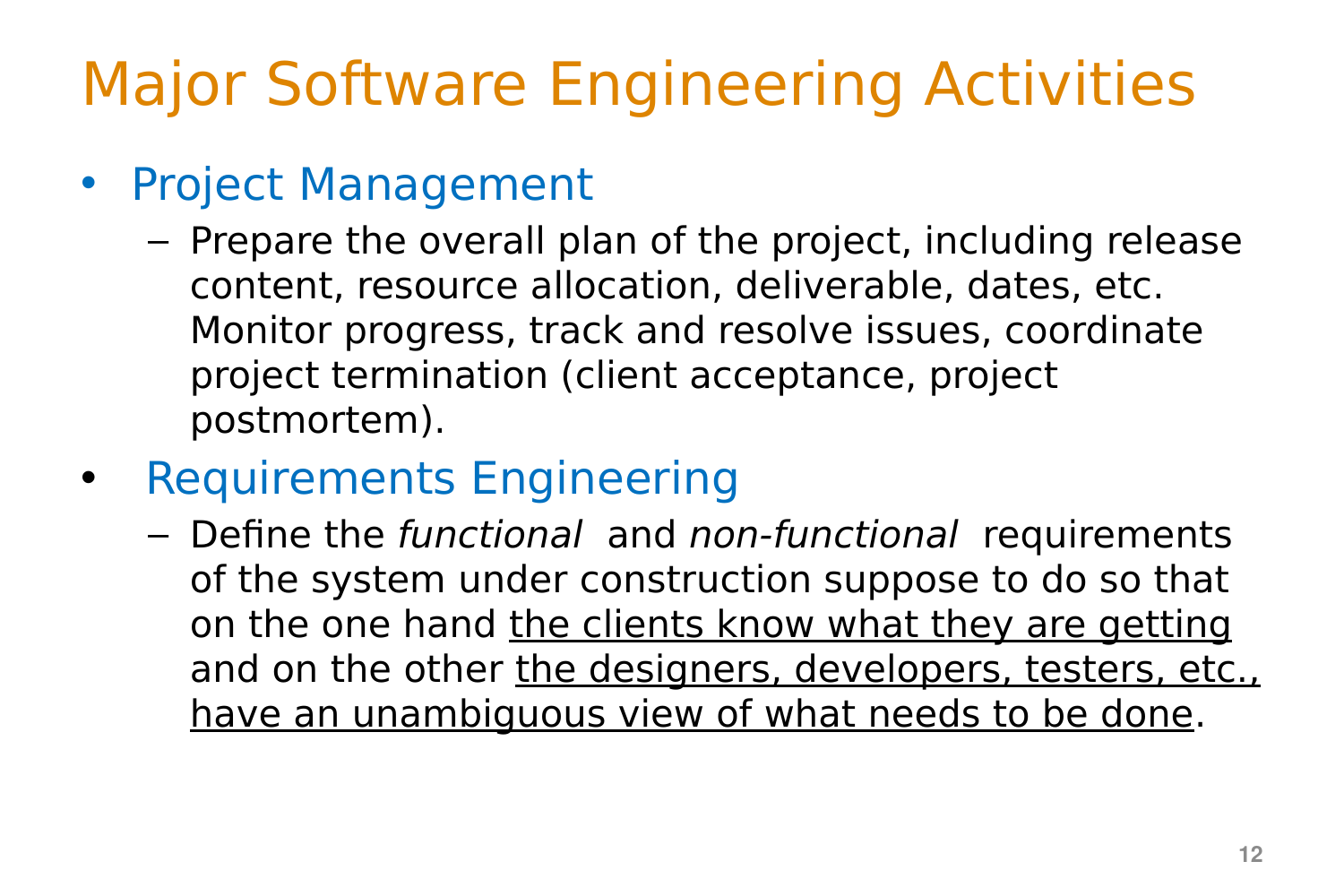

# Major Software Engineering Activities
Project Management
Prepare the overall plan of the project, including release content, resource allocation, deliverable, dates, etc. Monitor progress, track and resolve issues, coordinate project termination (client acceptance, project postmortem).
 Requirements Engineering
Define the functional  and non-functional  requirements of the system under construction suppose to do so that on the one hand the clients know what they are getting and on the other the designers, developers, testers, etc., have an unambiguous view of what needs to be done.
12